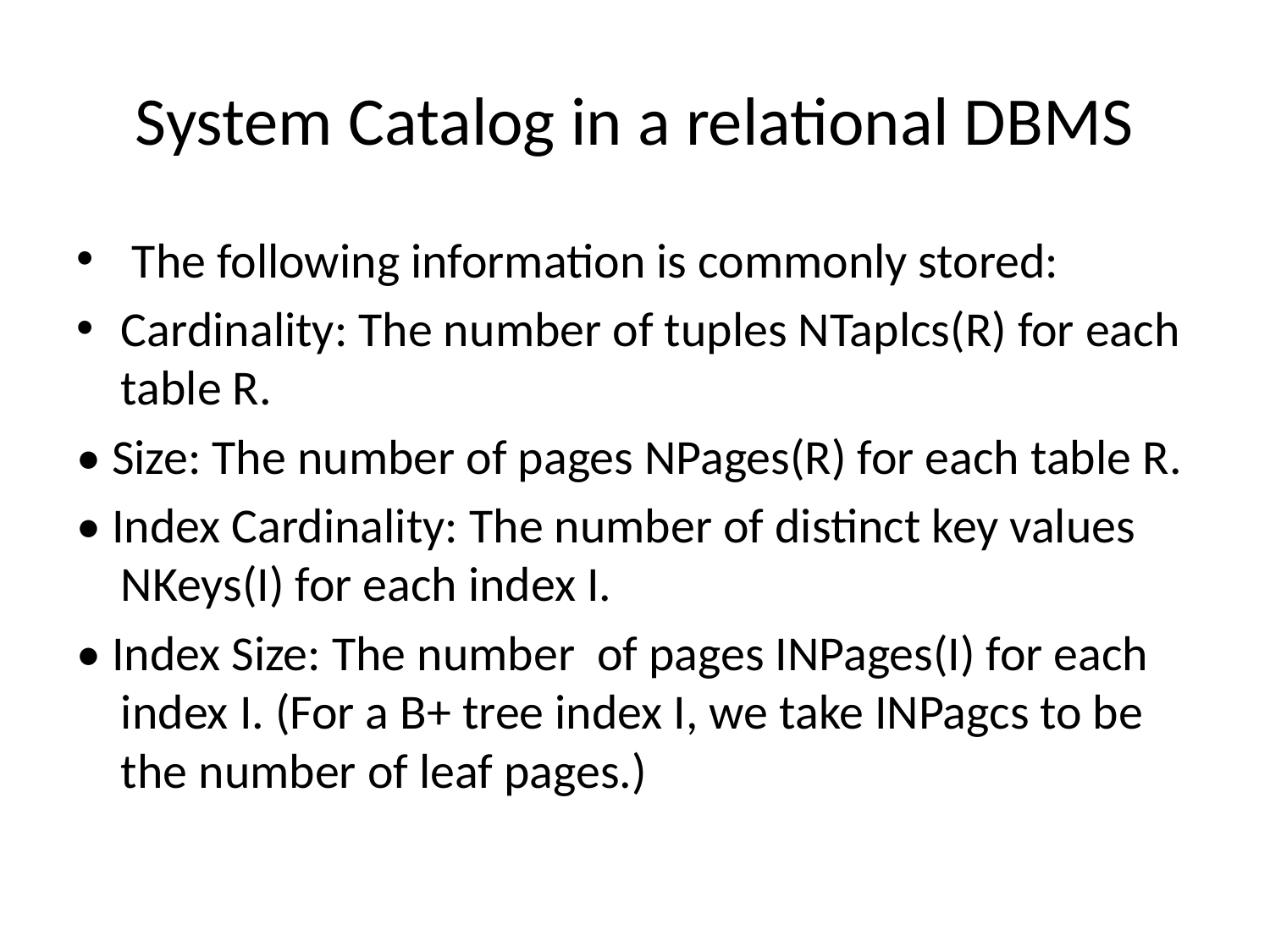

# System Catalog in a relational DBMS
 The following information is commonly stored:
Cardinality: The number of tuples NTaplcs(R) for each table R.
• Size: The number of pages NPages(R) for each table R.
• Index Cardinality: The number of distinct key values NKeys(I) for each index I.
• Index Size: The number  of pages INPages(I) for each index I. (For a B+ tree index I, we take INPagcs to be the number of leaf pages.)